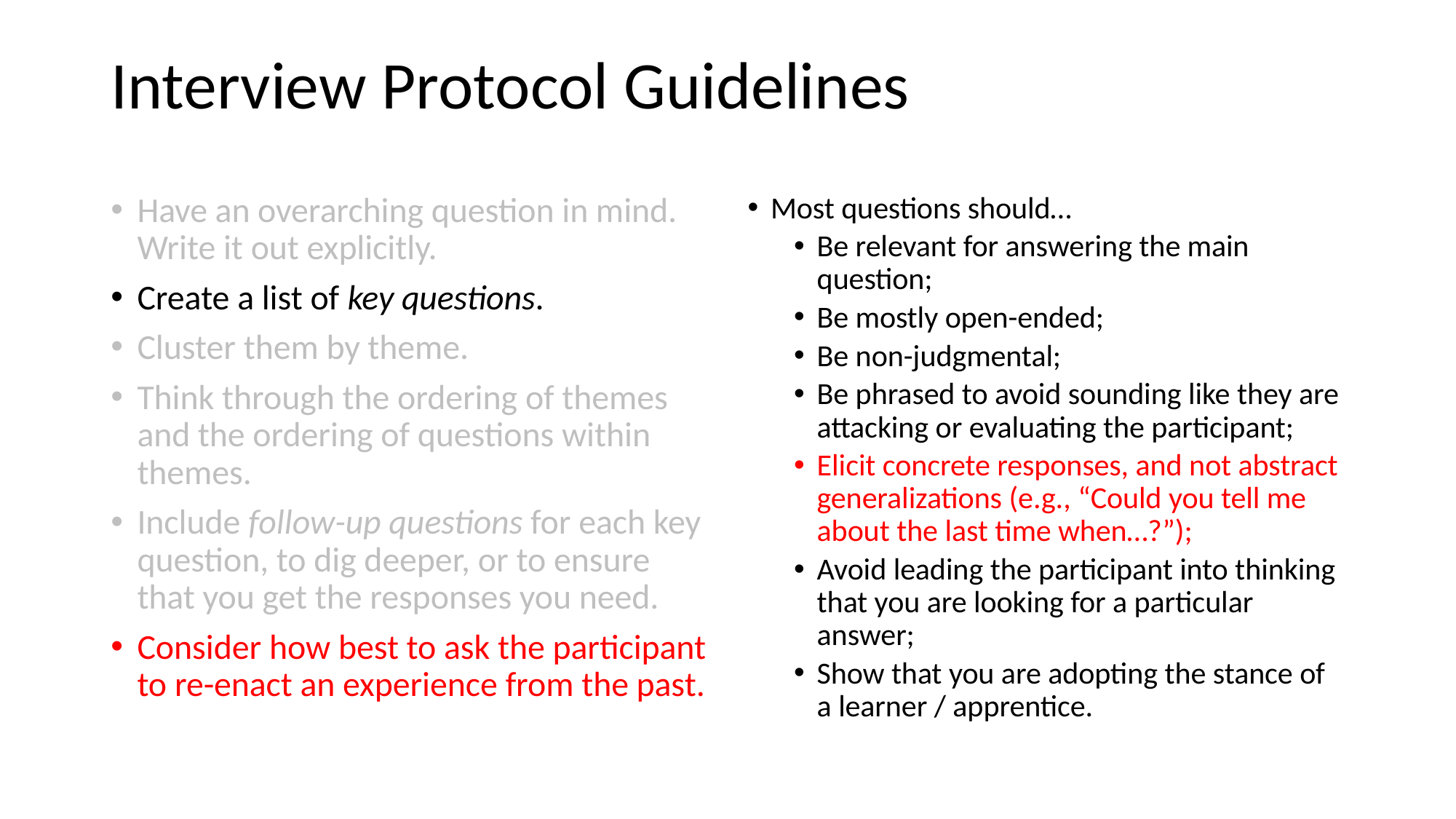

# Interview Protocol Guidelines
Have an overarching question in mind. Write it out explicitly.
Create a list of key questions.
Cluster them by theme.
Think through the ordering of themes and the ordering of questions within themes.
Include follow-up questions for each key question, to dig deeper, or to ensure that you get the responses you need.
Consider how best to ask the participant to re-enact an experience from the past.
Most questions should…
Be relevant for answering the main question;
Be mostly open-ended;
Be non-judgmental;
Be phrased to avoid sounding like they are attacking or evaluating the participant;
Elicit concrete responses, and not abstract generalizations (e.g., “Could you tell me about the last time when…?”);
Avoid leading the participant into thinking that you are looking for a particular answer;
Show that you are adopting the stance of a learner / apprentice.